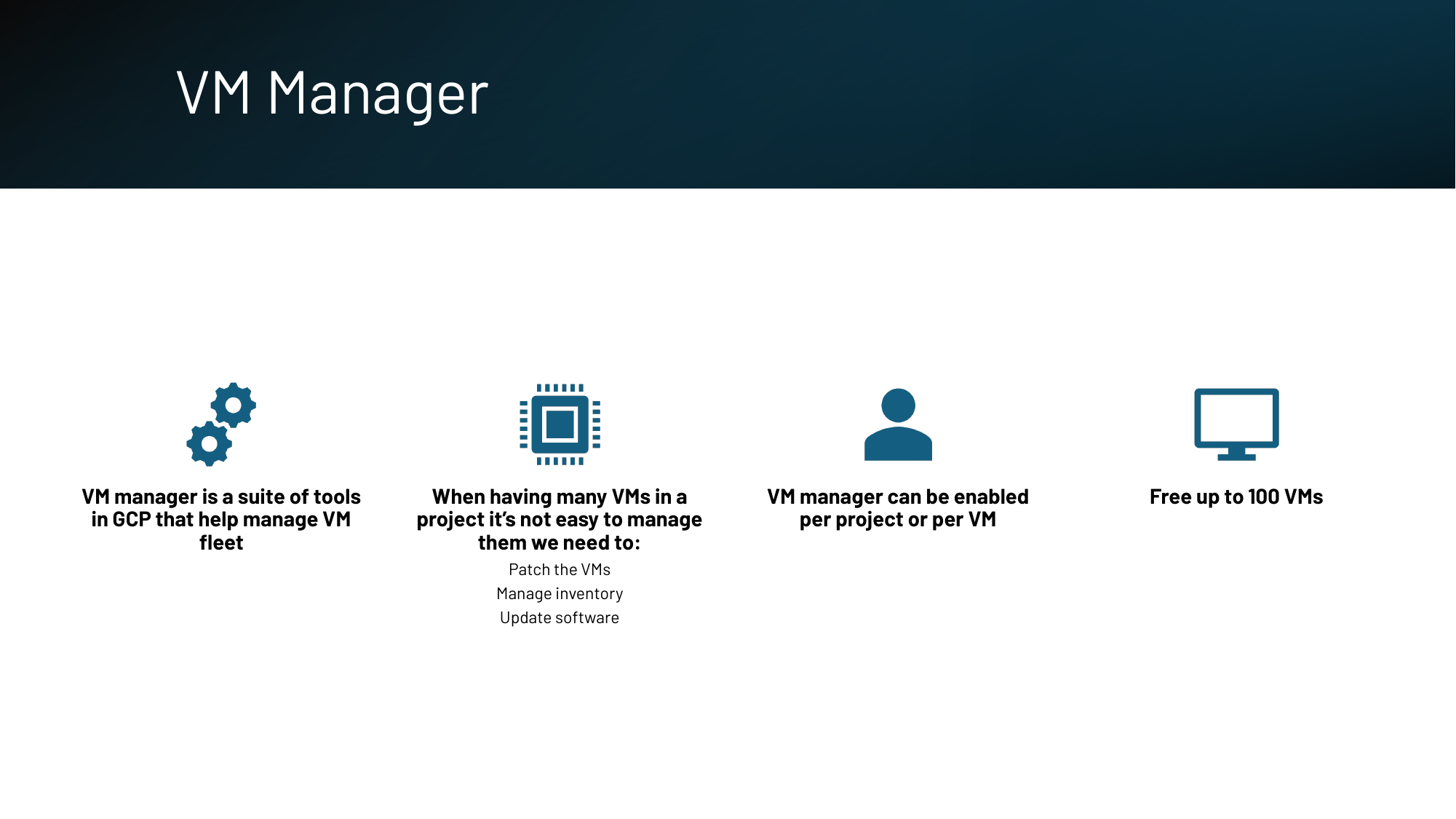

# VM Manager
VM manager is a suite of tools in GCP that help manage VM fleet
When having many VMs in a project it’s not easy to manage them we need to:
Patch the VMs
Manage inventory
Update software
VM manager can be enabled per project or per VM
Free up to 100 VMs